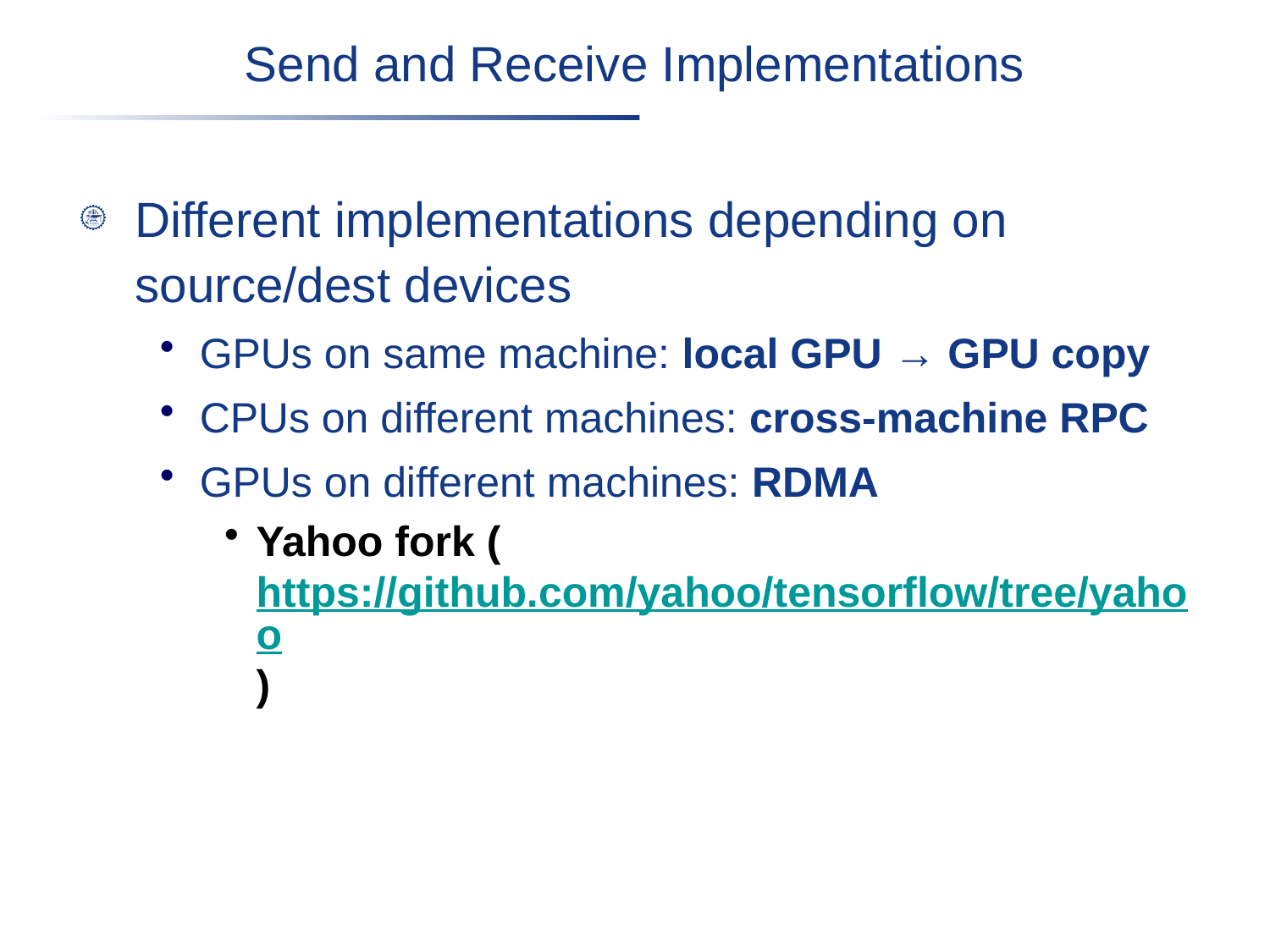

# Send and Receive Implementations
Different implementations depending on source/dest devices
GPUs on same machine: local GPU → GPU copy
CPUs on different machines: cross-machine RPC
GPUs on different machines: RDMA
Yahoo fork (https://github.com/yahoo/tensorflow/tree/yahoo)